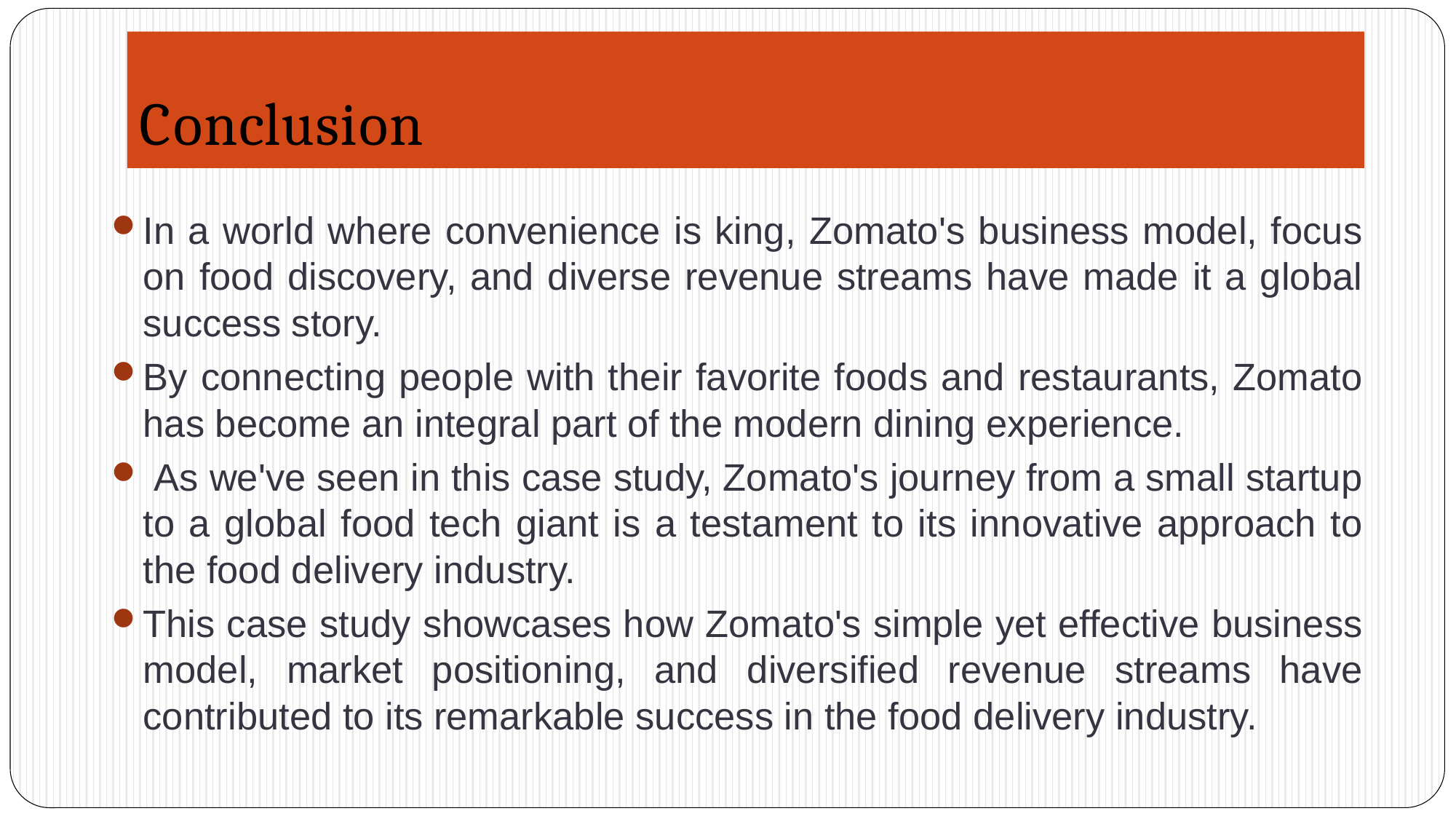

# Conclusion
In a world where convenience is king, Zomato's business model, focus on food discovery, and diverse revenue streams have made it a global success story.
By connecting people with their favorite foods and restaurants, Zomato has become an integral part of the modern dining experience.
 As we've seen in this case study, Zomato's journey from a small startup to a global food tech giant is a testament to its innovative approach to the food delivery industry.
This case study showcases how Zomato's simple yet effective business model, market positioning, and diversified revenue streams have contributed to its remarkable success in the food delivery industry.